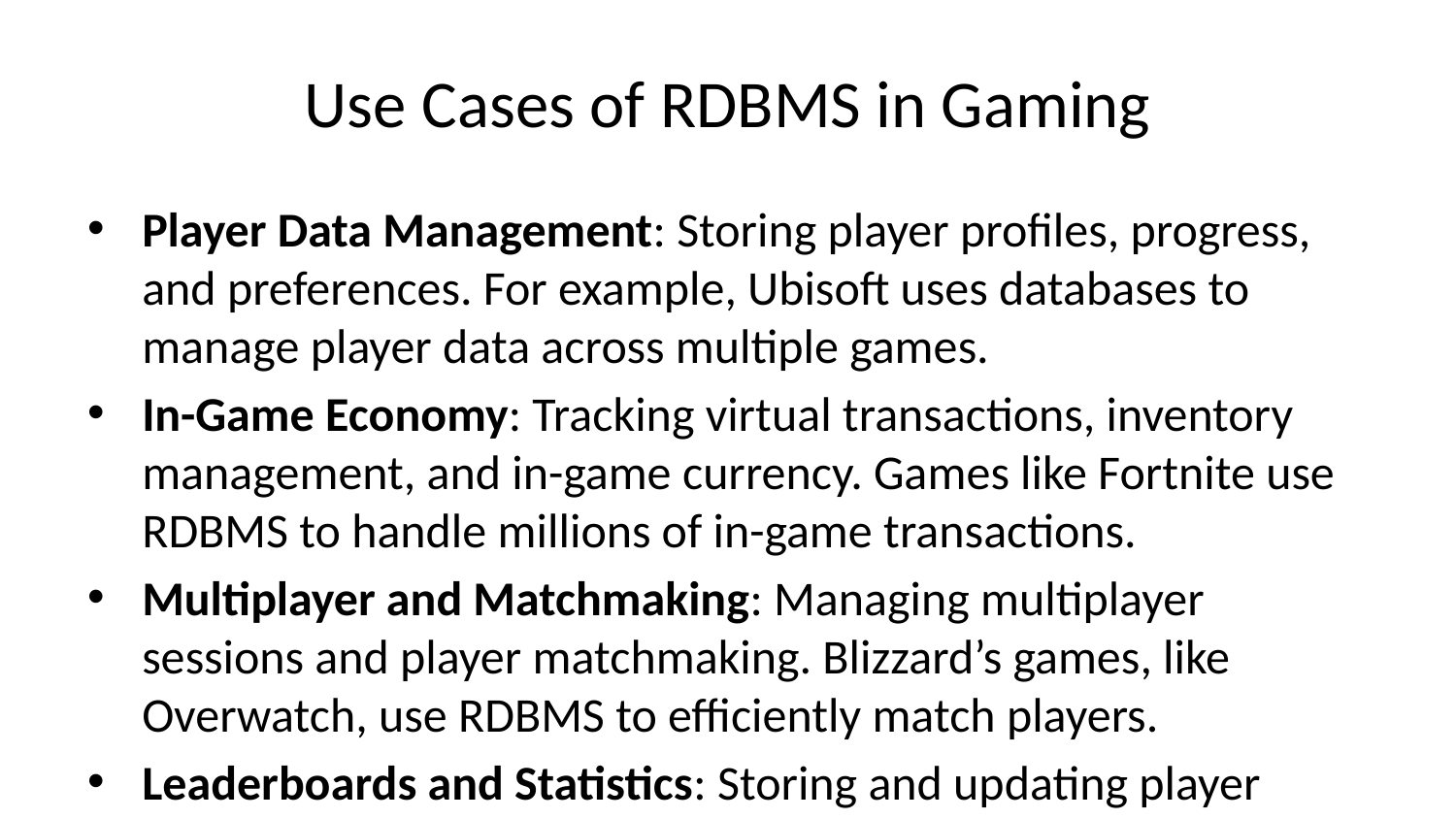

# Use Cases of RDBMS in Gaming
Player Data Management: Storing player profiles, progress, and preferences. For example, Ubisoft uses databases to manage player data across multiple games.
In-Game Economy: Tracking virtual transactions, inventory management, and in-game currency. Games like Fortnite use RDBMS to handle millions of in-game transactions.
Multiplayer and Matchmaking: Managing multiplayer sessions and player matchmaking. Blizzard’s games, like Overwatch, use RDBMS to efficiently match players.
Leaderboards and Statistics: Storing and updating player rankings and game statistics in real-time. EA’s sports games use RDBMS to maintain global leaderboards.